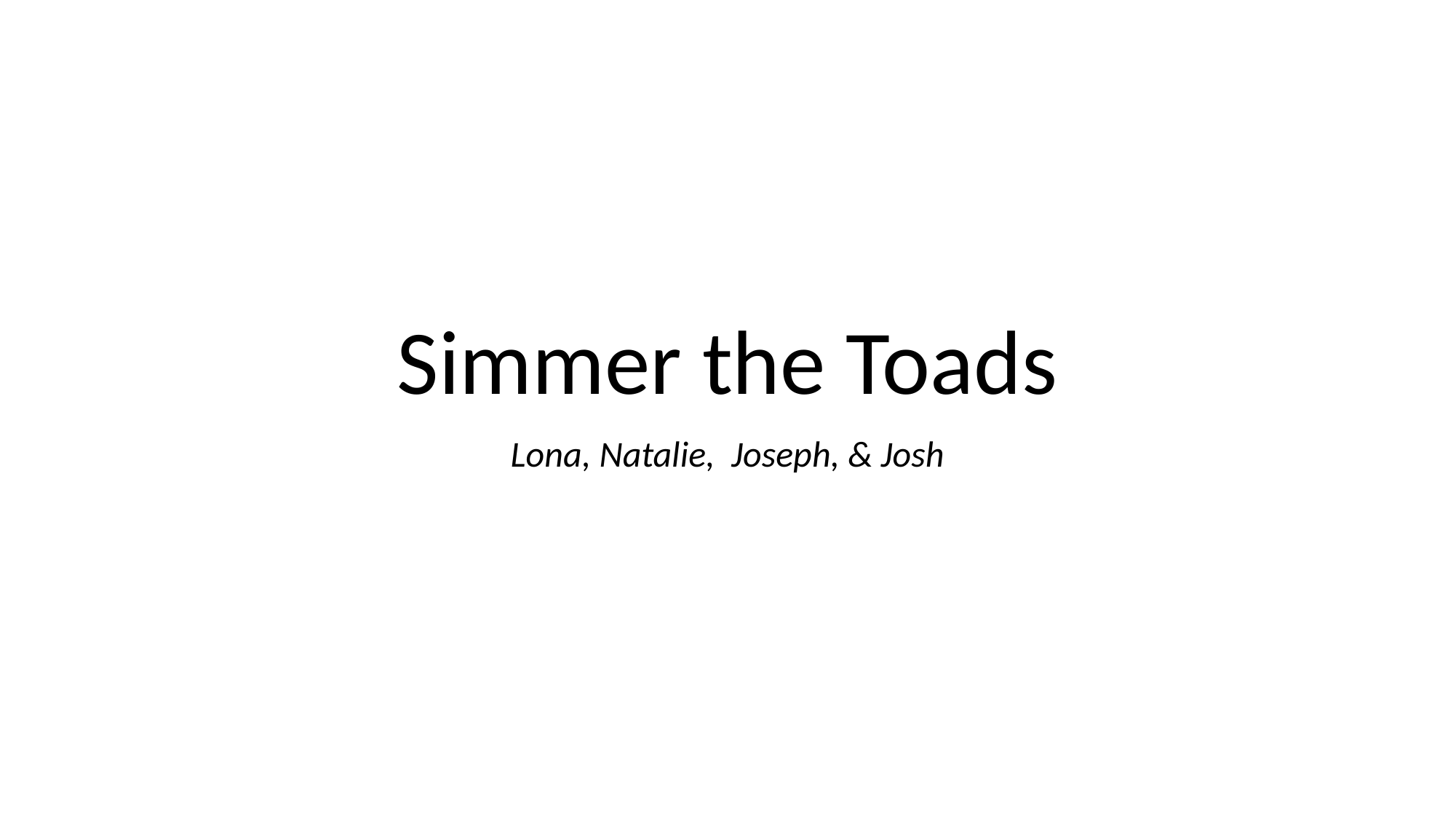

# Simmer the Toads
Lona, Natalie,  Joseph, & Josh